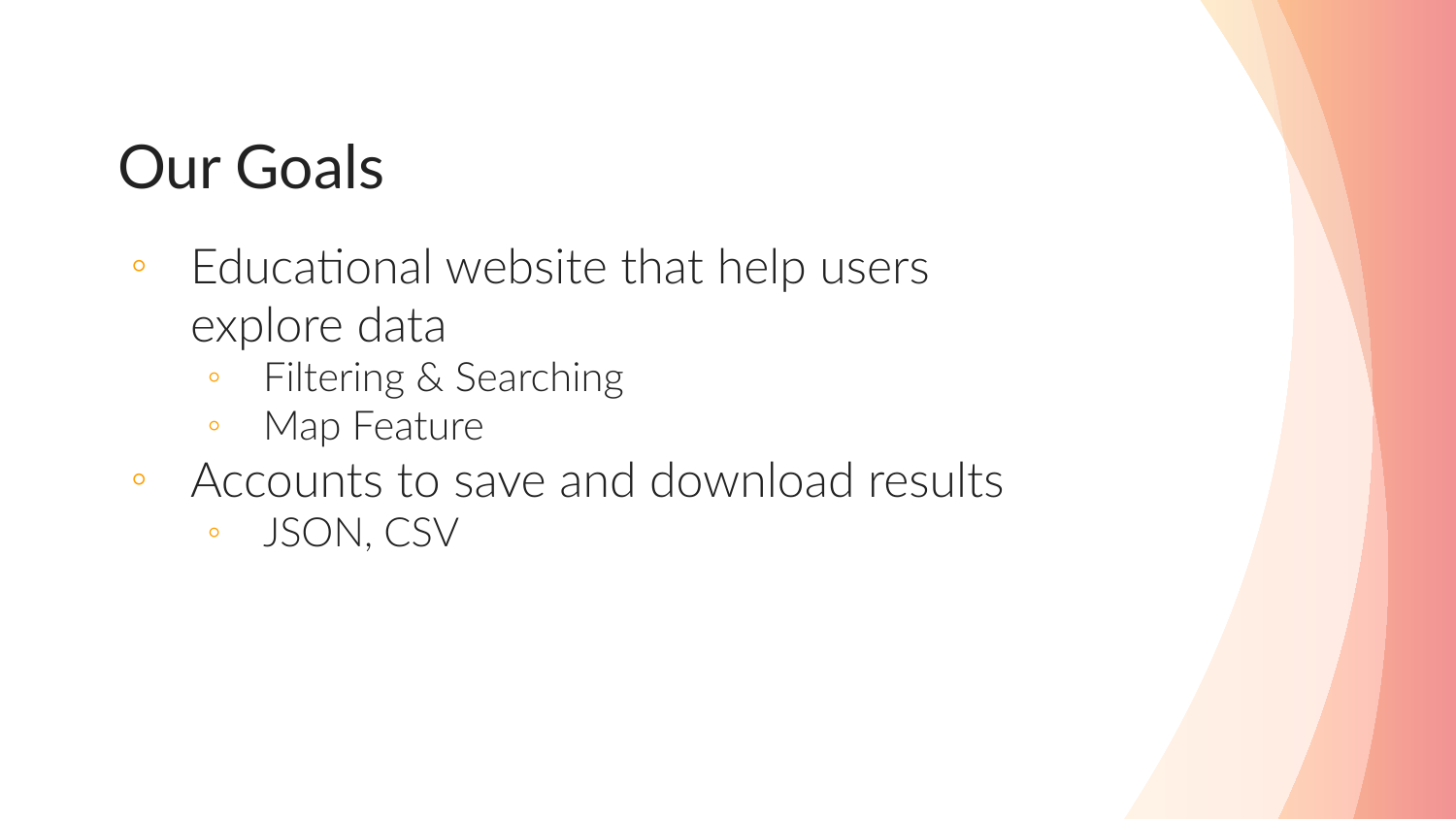

# Our Goals
Educational website that help users explore data
Filtering & Searching
Map Feature
Accounts to save and download results
JSON, CSV